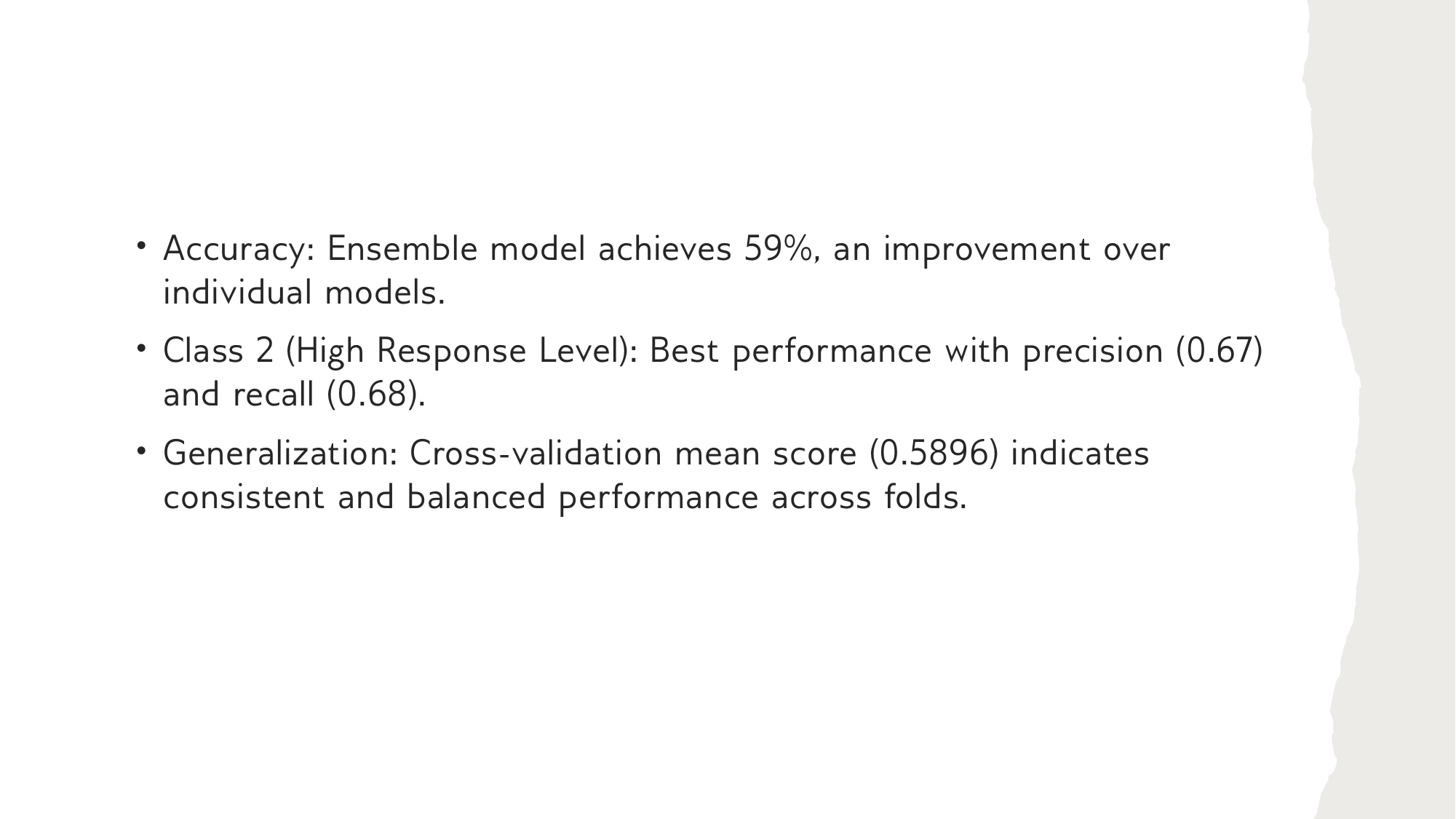

Accuracy: Ensemble model achieves 59%, an improvement over individual models.
Class 2 (High Response Level): Best performance with precision (0.67) and recall (0.68).
Generalization: Cross-validation mean score (0.5896) indicates consistent and balanced performance across folds.